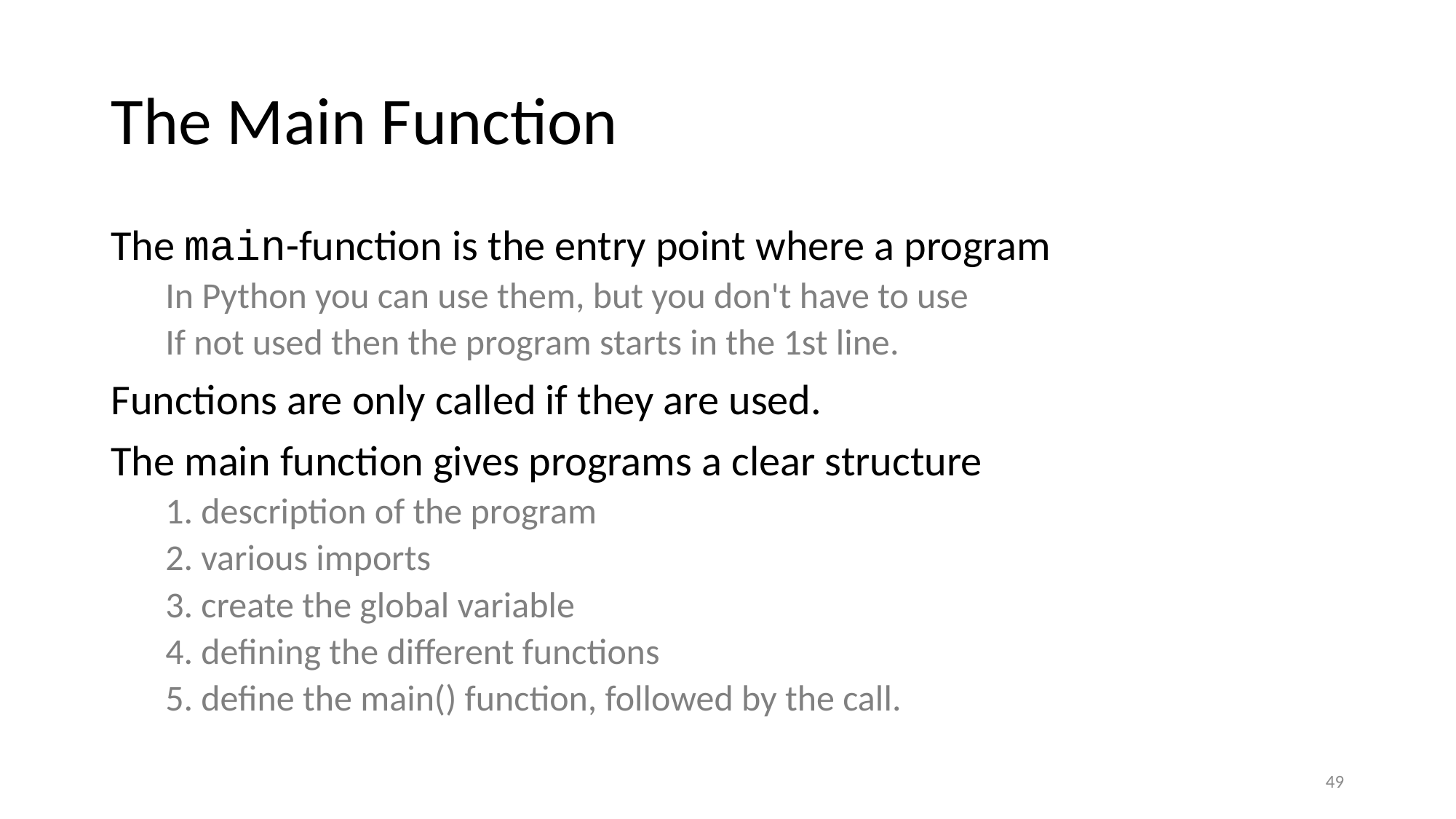

# The Main Function
The main-function is the entry point where a program
In Python you can use them, but you don't have to use
If not used then the program starts in the 1st line.
Functions are only called if they are used.
The main function gives programs a clear structure
1. description of the program
2. various imports
3. create the global variable
4. defining the different functions
5. define the main() function, followed by the call.
49